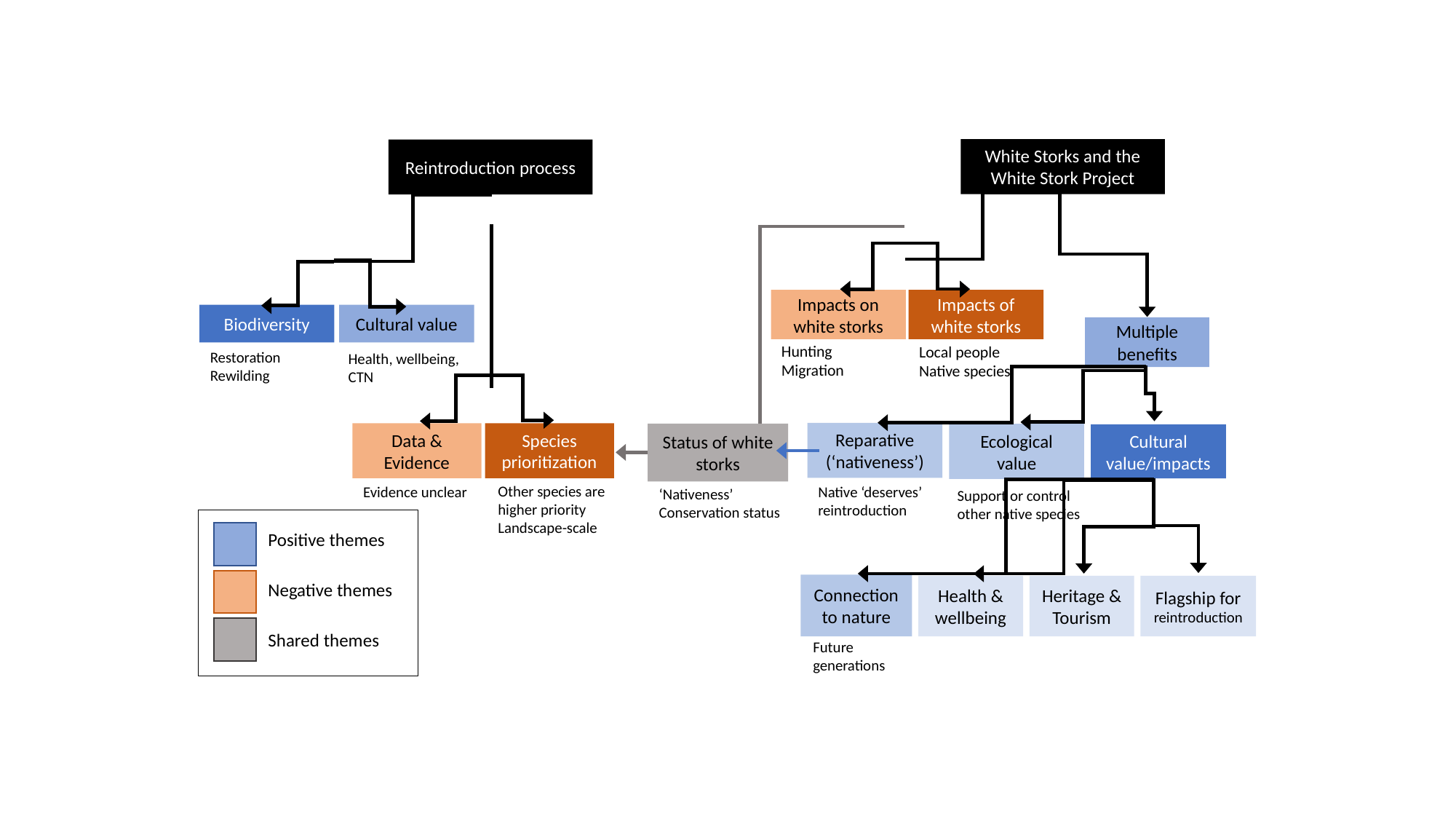

White Storks and the White Stork Project
Reintroduction process
Impacts on white storks
Impacts of white storks
Biodiversity
Cultural value
Multiple benefits
Hunting
Migration
Local people
Native species
Health, wellbeing, CTN
Restoration Rewilding
Reparative (‘nativeness’)
Data & Evidence
Species prioritization
Status of white storks
Ecological value
Cultural value/impacts
Evidence unclear
Other species are higher priority
Landscape-scale
Native ‘deserves’ reintroduction
‘Nativeness’
Conservation status
Support or control other native species

              Positive themes

              Negative themes

              Shared themes

Connection to nature
Health & wellbeing
Heritage & Tourism
Flagship for reintroduction

Future generations